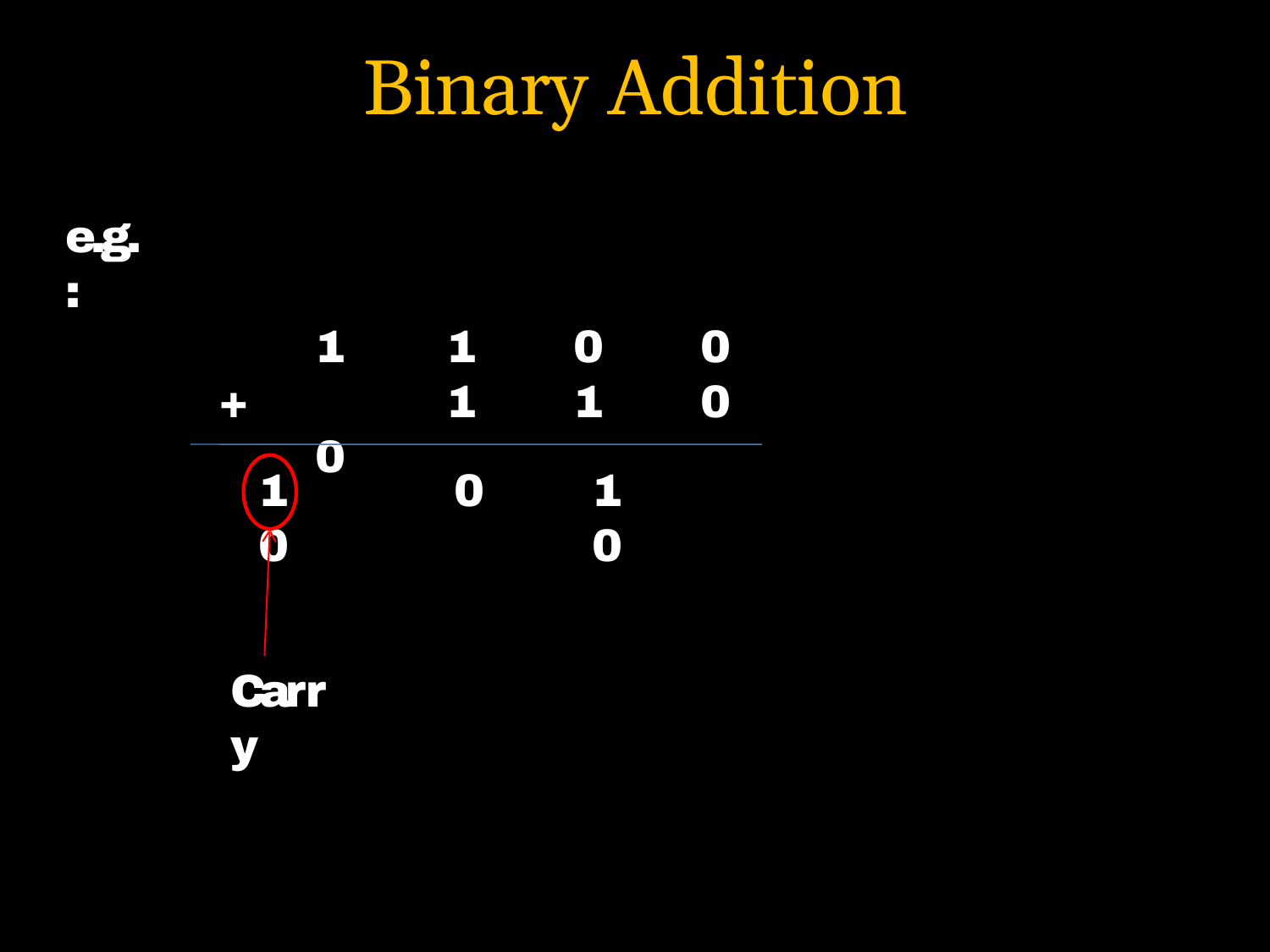

# Binary Addition
e.g.:
1
+	0
1
1
0
1
0
0

1	0
0
1	0
Carry